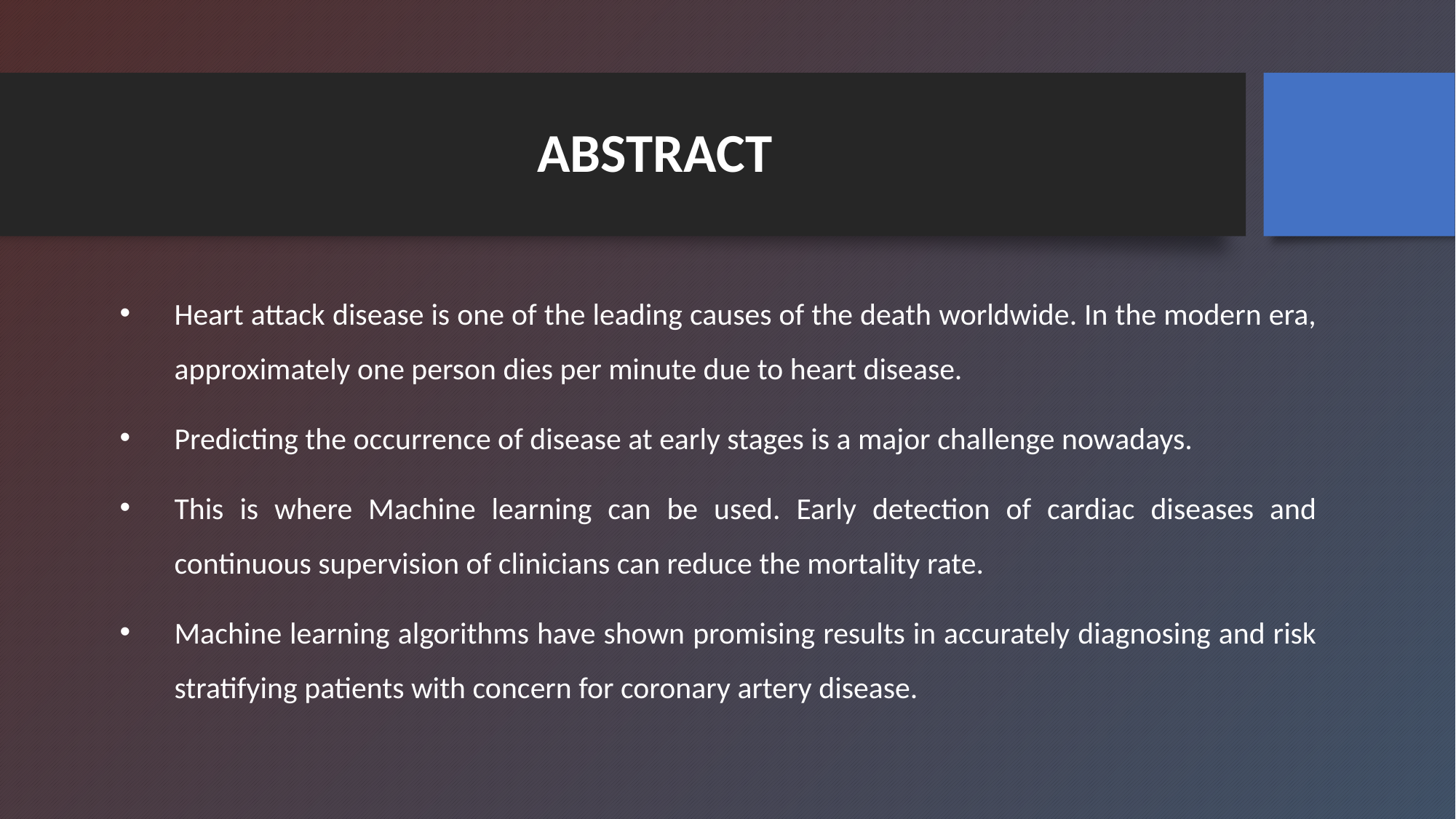

# ABSTRACT
Heart attack disease is one of the leading causes of the death worldwide. In the modern era, approximately one person dies per minute due to heart disease.
Predicting the occurrence of disease at early stages is a major challenge nowadays.
This is where Machine learning can be used. Early detection of cardiac diseases and continuous supervision of clinicians can reduce the mortality rate.
Machine learning algorithms have shown promising results in accurately diagnosing and risk stratifying patients with concern for coronary artery disease.